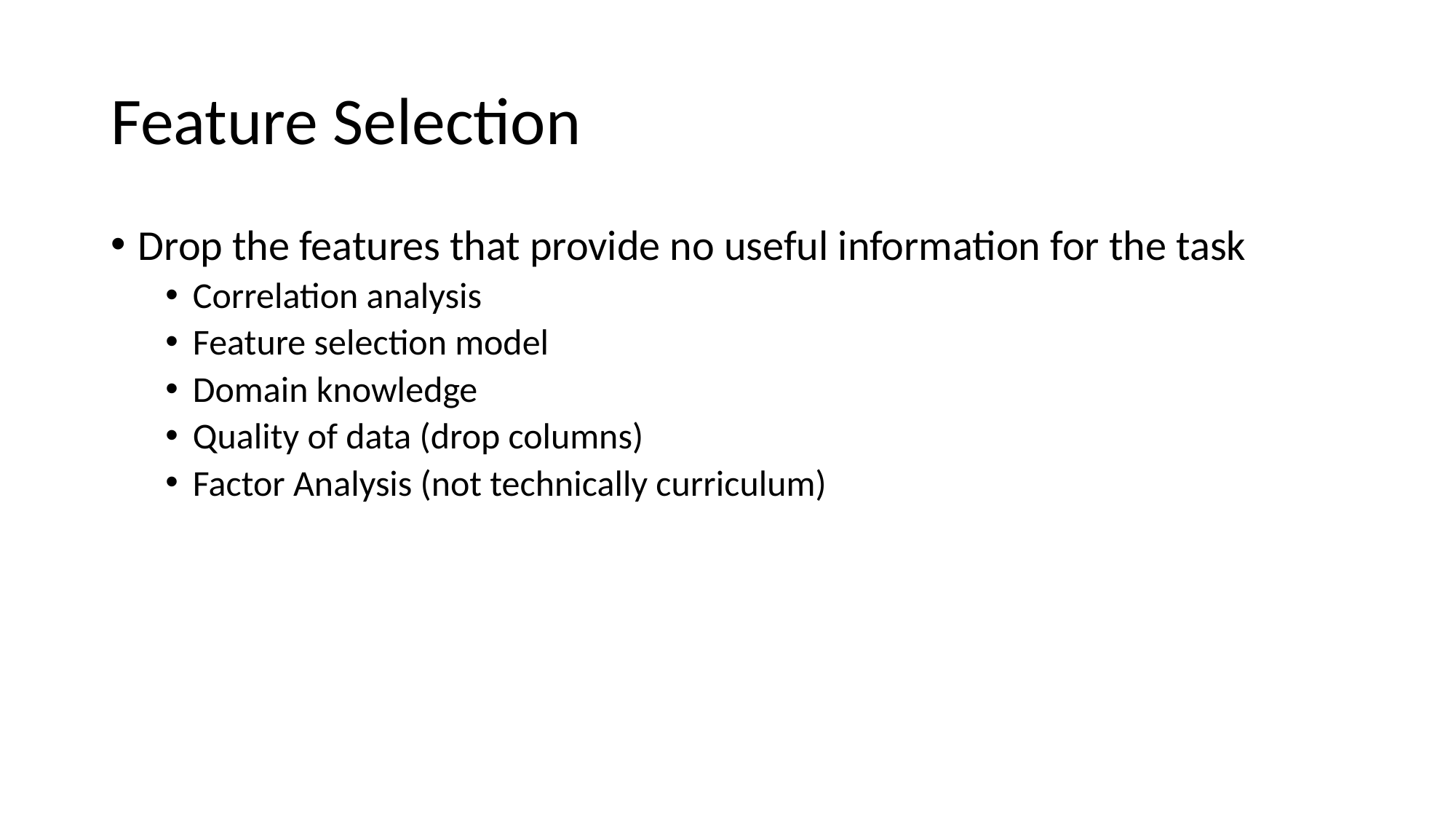

# Feature Selection
Drop the features that provide no useful information for the task
Correlation analysis
Feature selection model
Domain knowledge
Quality of data (drop columns)
Factor Analysis (not technically curriculum)